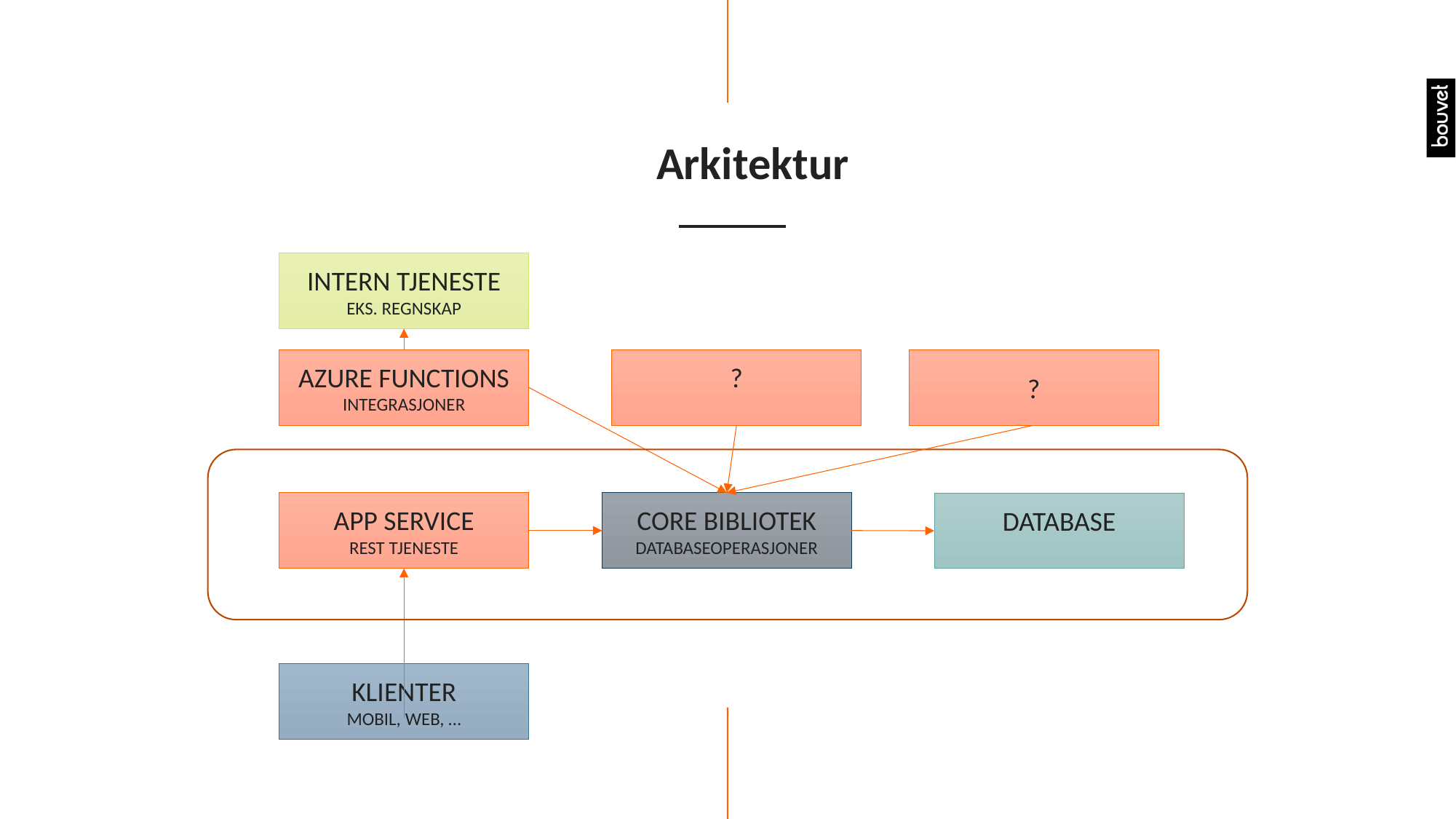

# Arkitektur
INTERN TJENESTE
EKS. REGNSKAP
AZURE FUNCTIONS
INTEGRASJONER
?
?

CORE BIBLIOTEK
DATABASEOPERASJONER
APP SERVICE
REST TJENESTE
DATABASE

KLIENTER
MOBIL, WEB, …